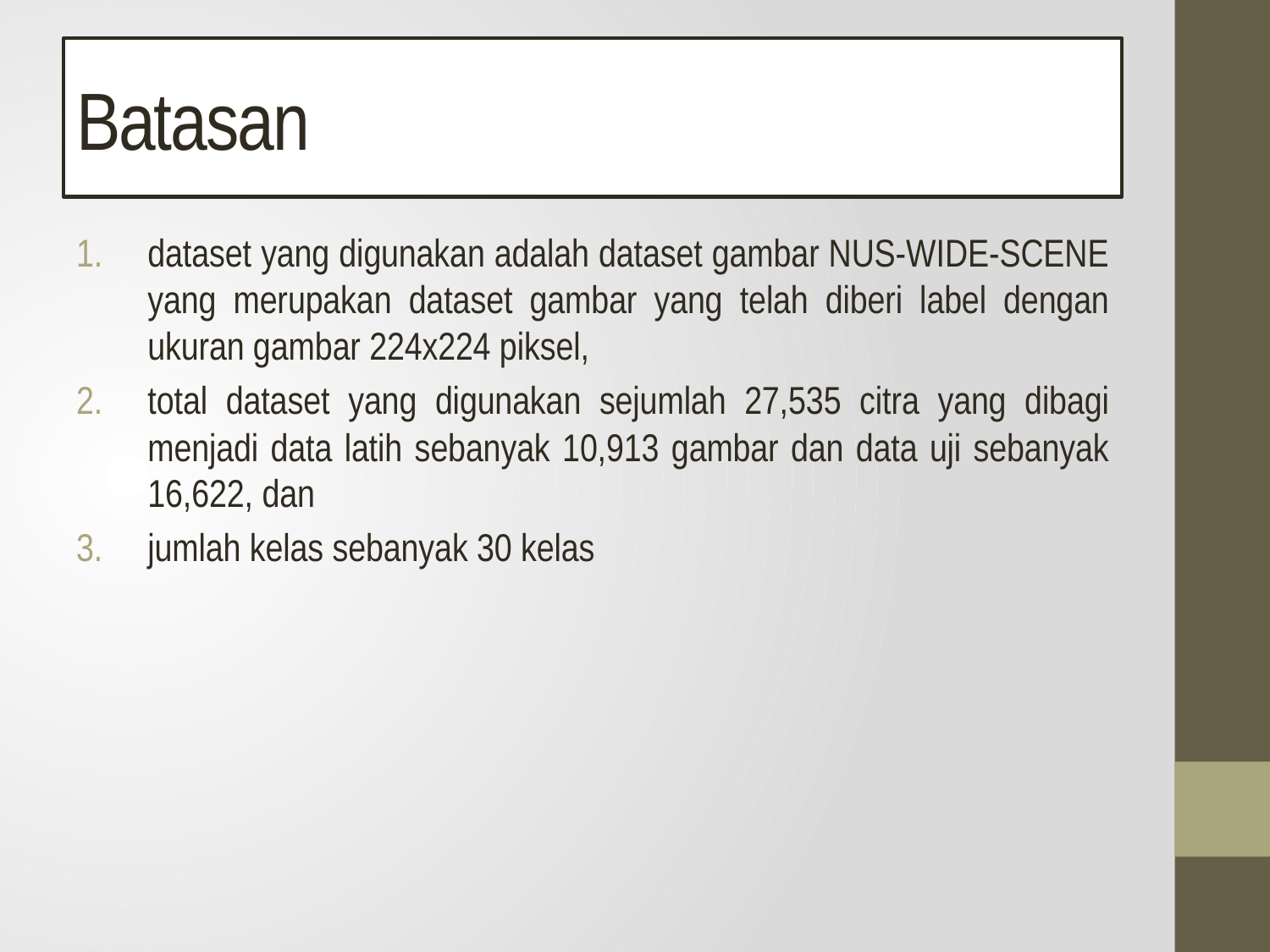

# Batasan
dataset yang digunakan adalah dataset gambar NUS-WIDE-SCENE yang merupakan dataset gambar yang telah diberi label dengan ukuran gambar 224x224 piksel,
total dataset yang digunakan sejumlah 27,535 citra yang dibagi menjadi data latih sebanyak 10,913 gambar dan data uji sebanyak 16,622, dan
jumlah kelas sebanyak 30 kelas